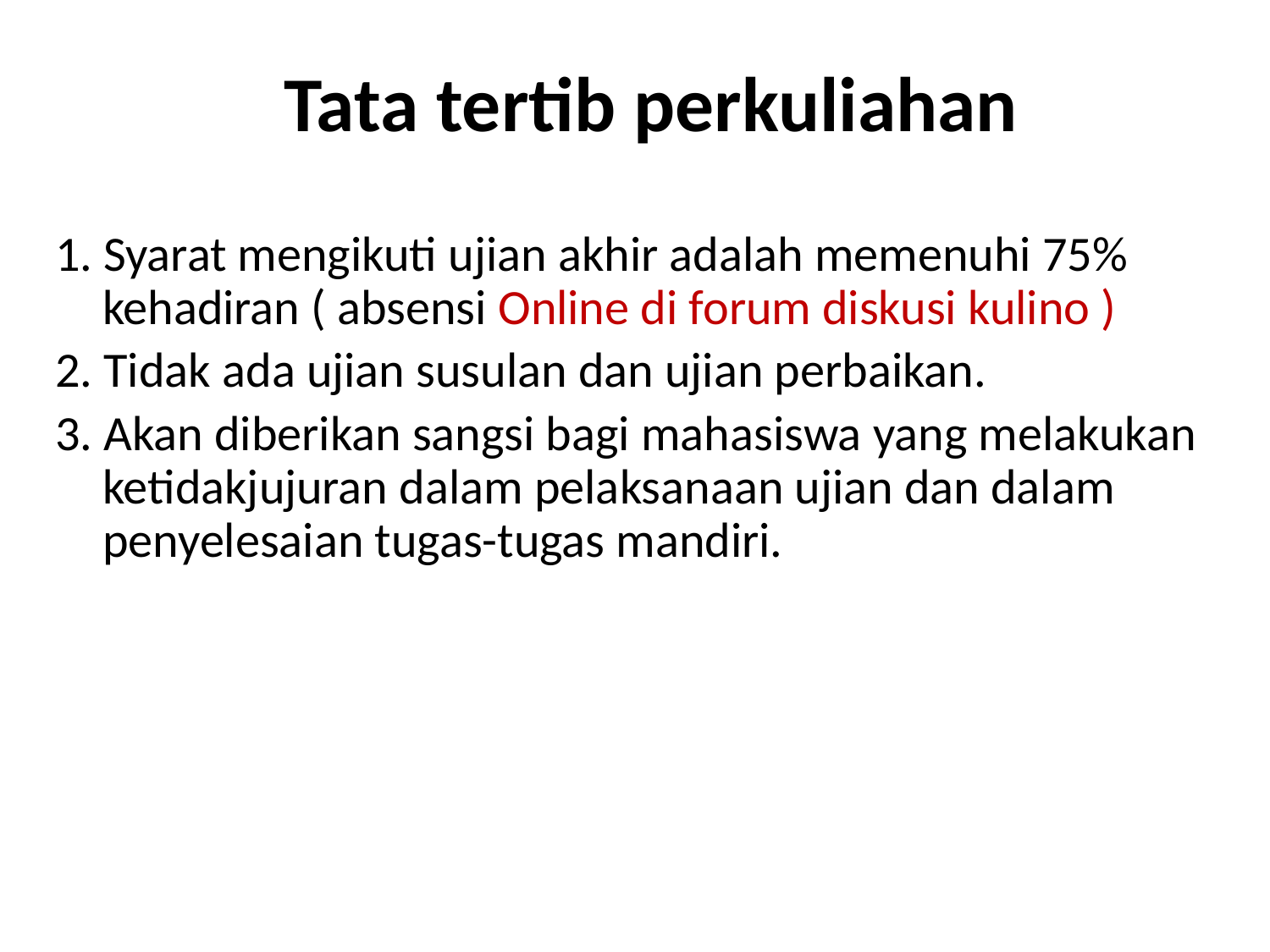

# Tata tertib perkuliahan
1. Syarat mengikuti ujian akhir adalah memenuhi 75% kehadiran ( absensi Online di forum diskusi kulino )
2. Tidak ada ujian susulan dan ujian perbaikan.
3. Akan diberikan sangsi bagi mahasiswa yang melakukan ketidakjujuran dalam pelaksanaan ujian dan dalam penyelesaian tugas-tugas mandiri.